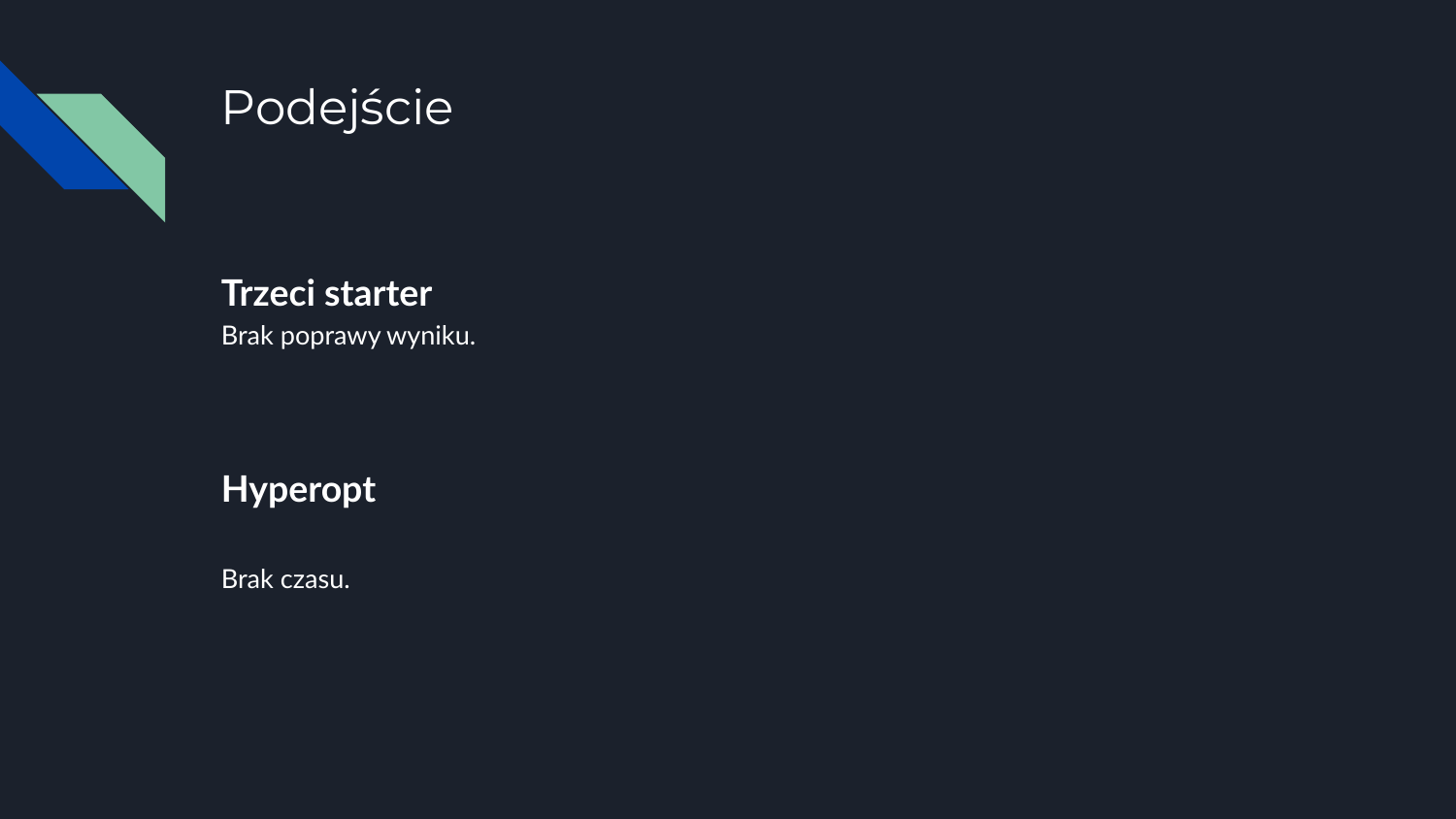

# Podejście
Trzeci starter
Brak poprawy wyniku.

Hyperopt
Brak czasu.